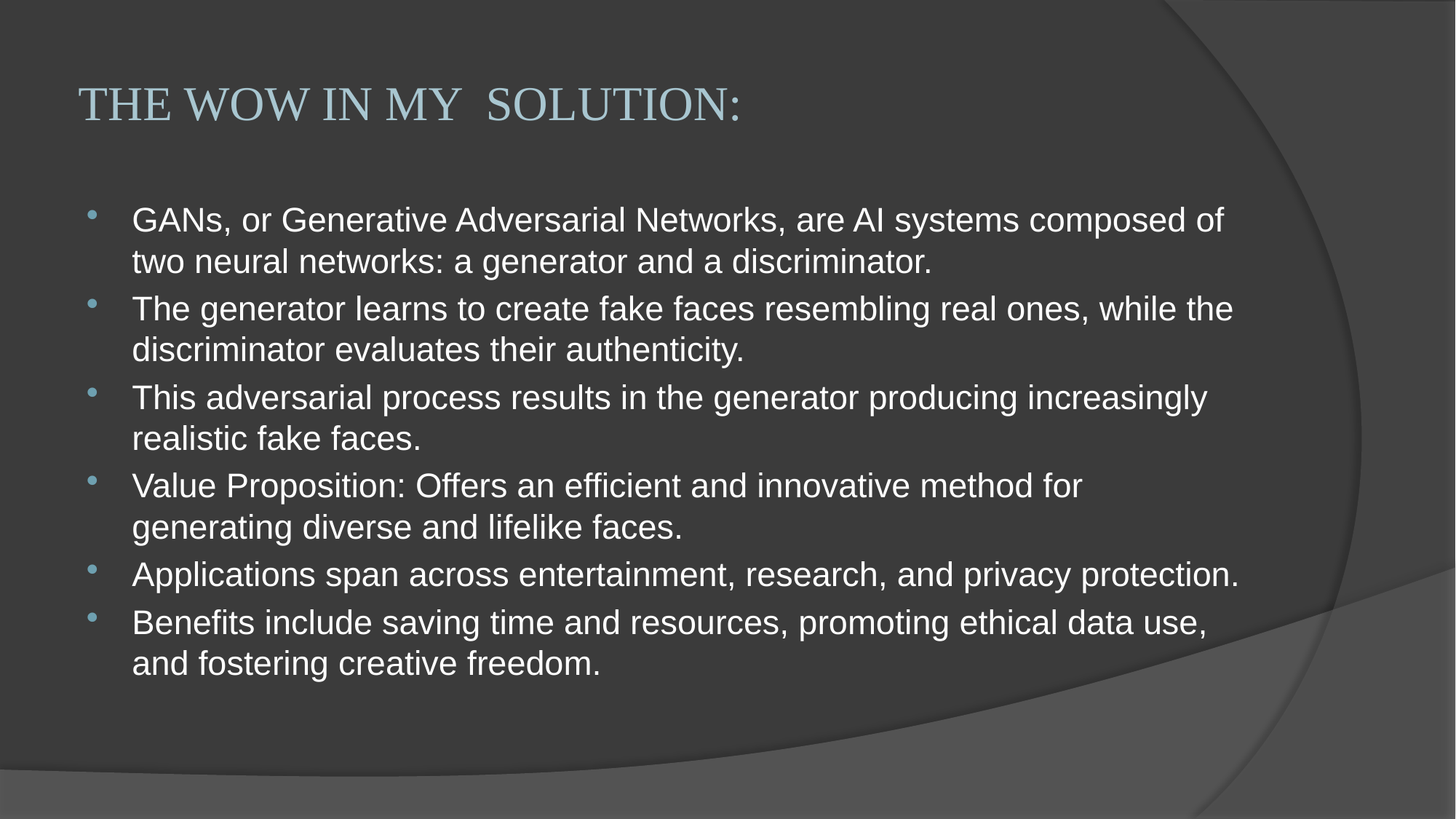

# THE WOW IN MY  SOLUTION:
GANs, or Generative Adversarial Networks, are AI systems composed of two neural networks: a generator and a discriminator.
The generator learns to create fake faces resembling real ones, while the discriminator evaluates their authenticity.
This adversarial process results in the generator producing increasingly realistic fake faces.
Value Proposition: Offers an efficient and innovative method for generating diverse and lifelike faces.
Applications span across entertainment, research, and privacy protection.
Benefits include saving time and resources, promoting ethical data use, and fostering creative freedom.